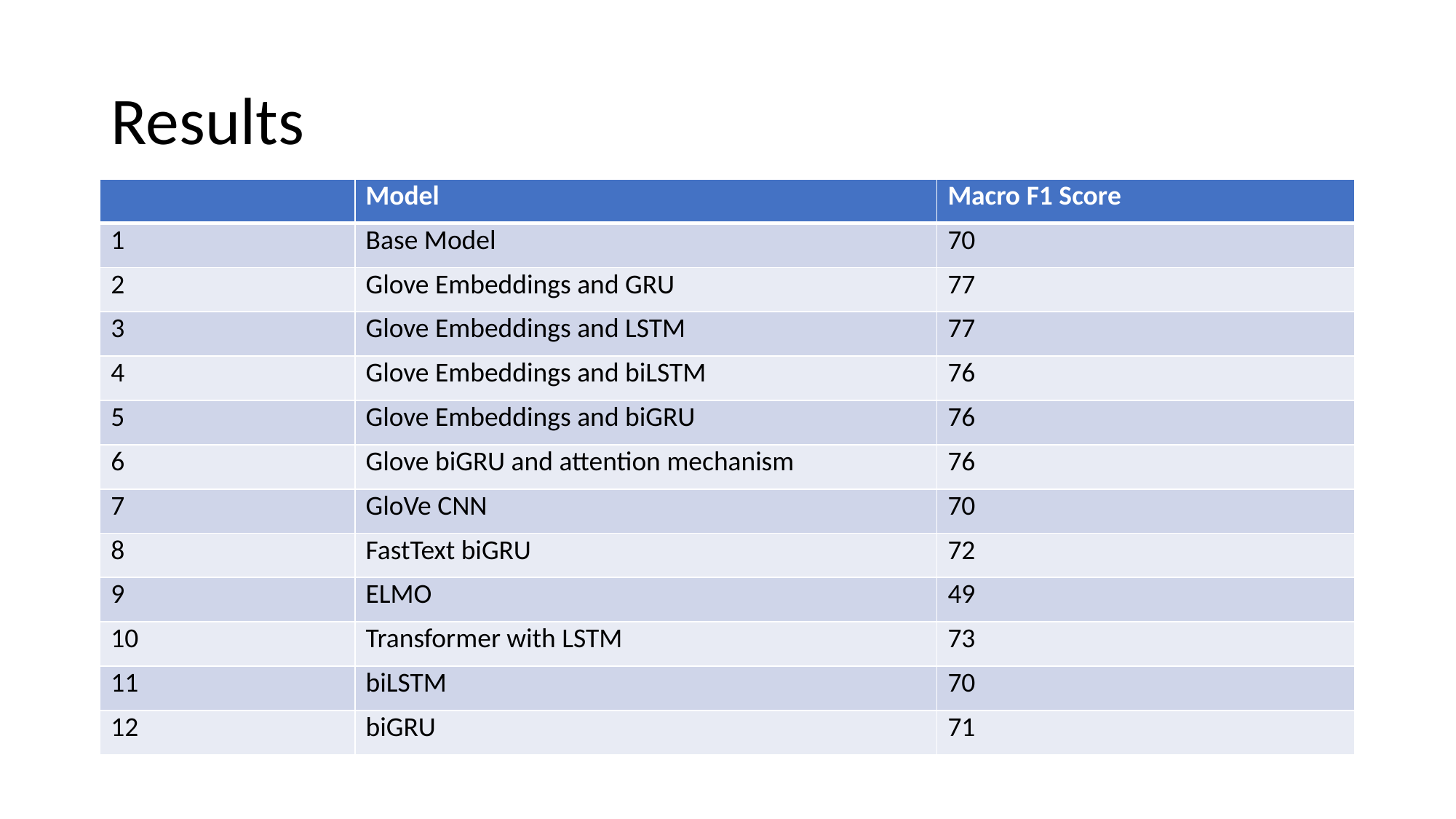

# Results
|  | Model | Macro F1 Score |
| --- | --- | --- |
| 1 | Base Model | 70 |
| 2 | Glove Embeddings and GRU | 77 |
| 3 | Glove Embeddings and LSTM | 77 |
| 4 | Glove Embeddings and biLSTM | 76 |
| 5 | Glove Embeddings and biGRU | 76 |
| 6 | Glove biGRU and attention mechanism | 76 |
| 7 | GloVe CNN | 70 |
| 8 | FastText biGRU | 72 |
| 9 | ELMO | 49 |
| 10 | Transformer with LSTM | 73 |
| 11 | biLSTM | 70 |
| 12 | biGRU | 71 |